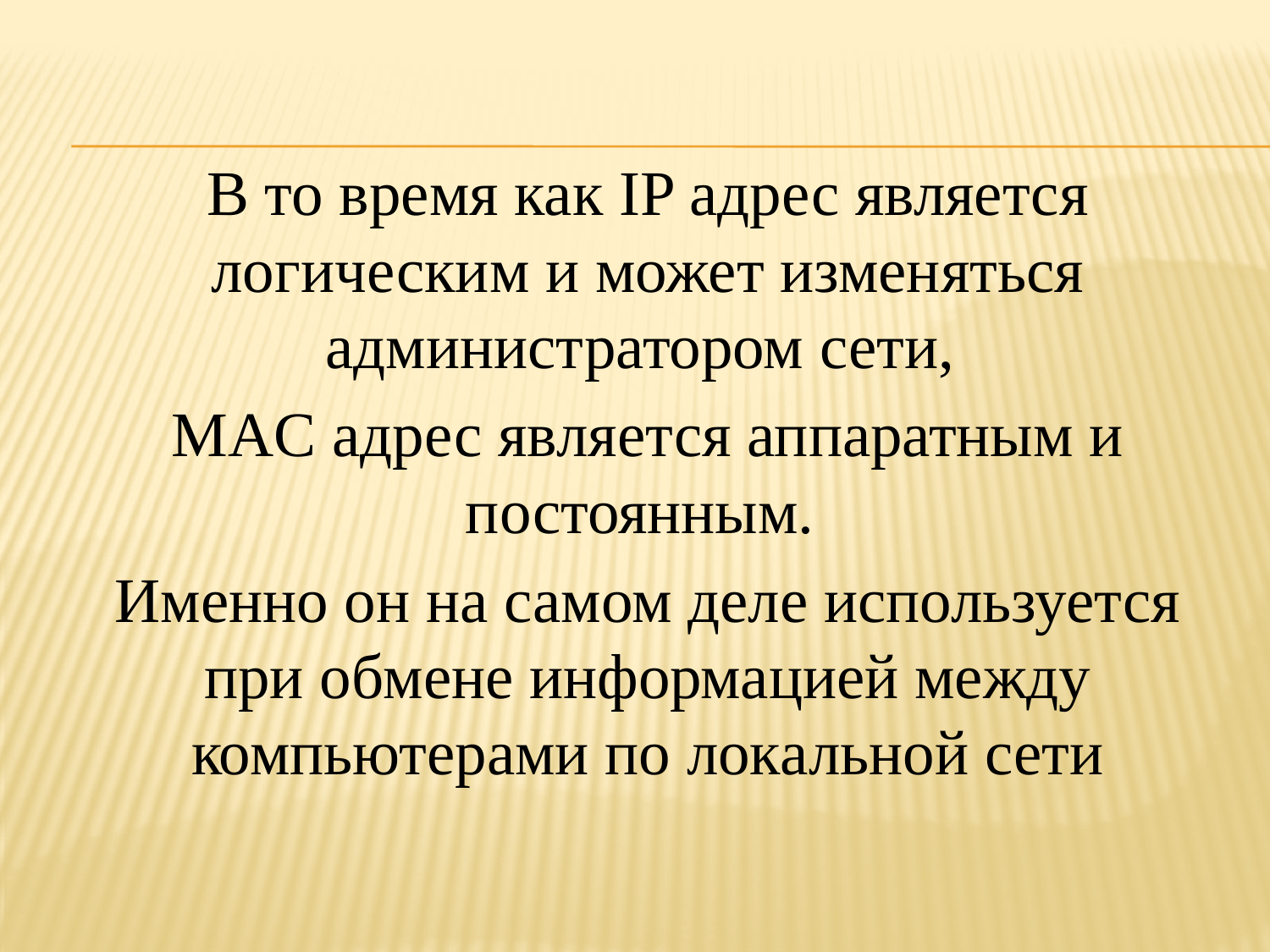

В то время как IP адрес является логическим и может изменяться администратором сети,
MAC адрес является аппаратным и постоянным.
Именно он на самом деле используется при обмене информацией между компьютерами по локальной сети